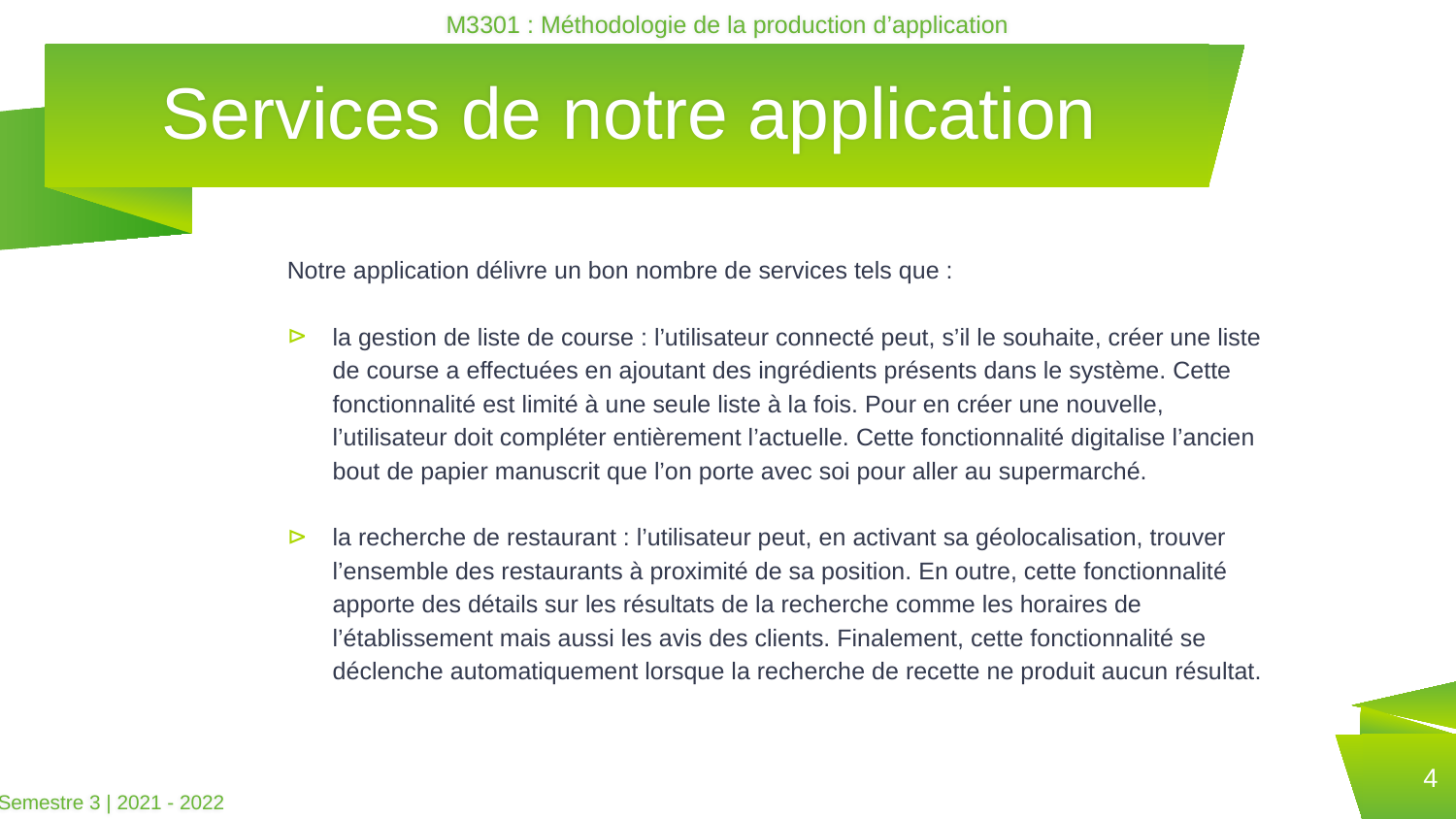

M3301 : Méthodologie de la production d’application
# Services de notre application
Notre application délivre un bon nombre de services tels que :

la gestion de liste de course : l’utilisateur connecté peut, s’il le souhaite, créer une liste de course a effectuées en ajoutant des ingrédients présents dans le système. Cette fonctionnalité est limité à une seule liste à la fois. Pour en créer une nouvelle, l’utilisateur doit compléter entièrement l’actuelle. Cette fonctionnalité digitalise l’ancien bout de papier manuscrit que l’on porte avec soi pour aller au supermarché.

la recherche de restaurant : l’utilisateur peut, en activant sa géolocalisation, trouver l’ensemble des restaurants à proximité de sa position. En outre, cette fonctionnalité apporte des détails sur les résultats de la recherche comme les horaires de l’établissement mais aussi les avis des clients. Finalement, cette fonctionnalité se déclenche automatiquement lorsque la recherche de recette ne produit aucun résultat.
Semestre 3 | 2021 - 2022
4